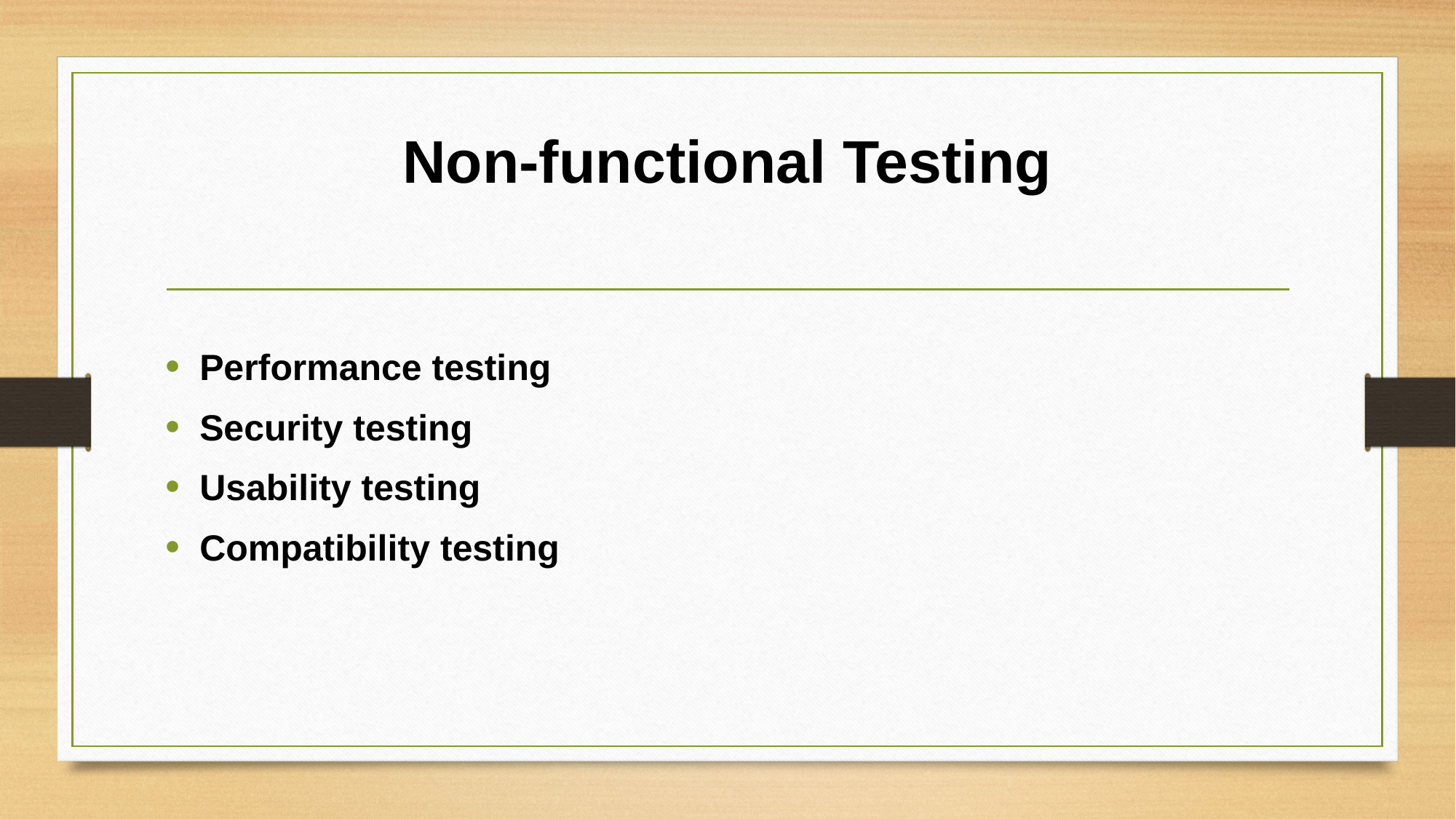

# Non-functional Testing
Performance testing
Security testing
Usability testing
Compatibility testing